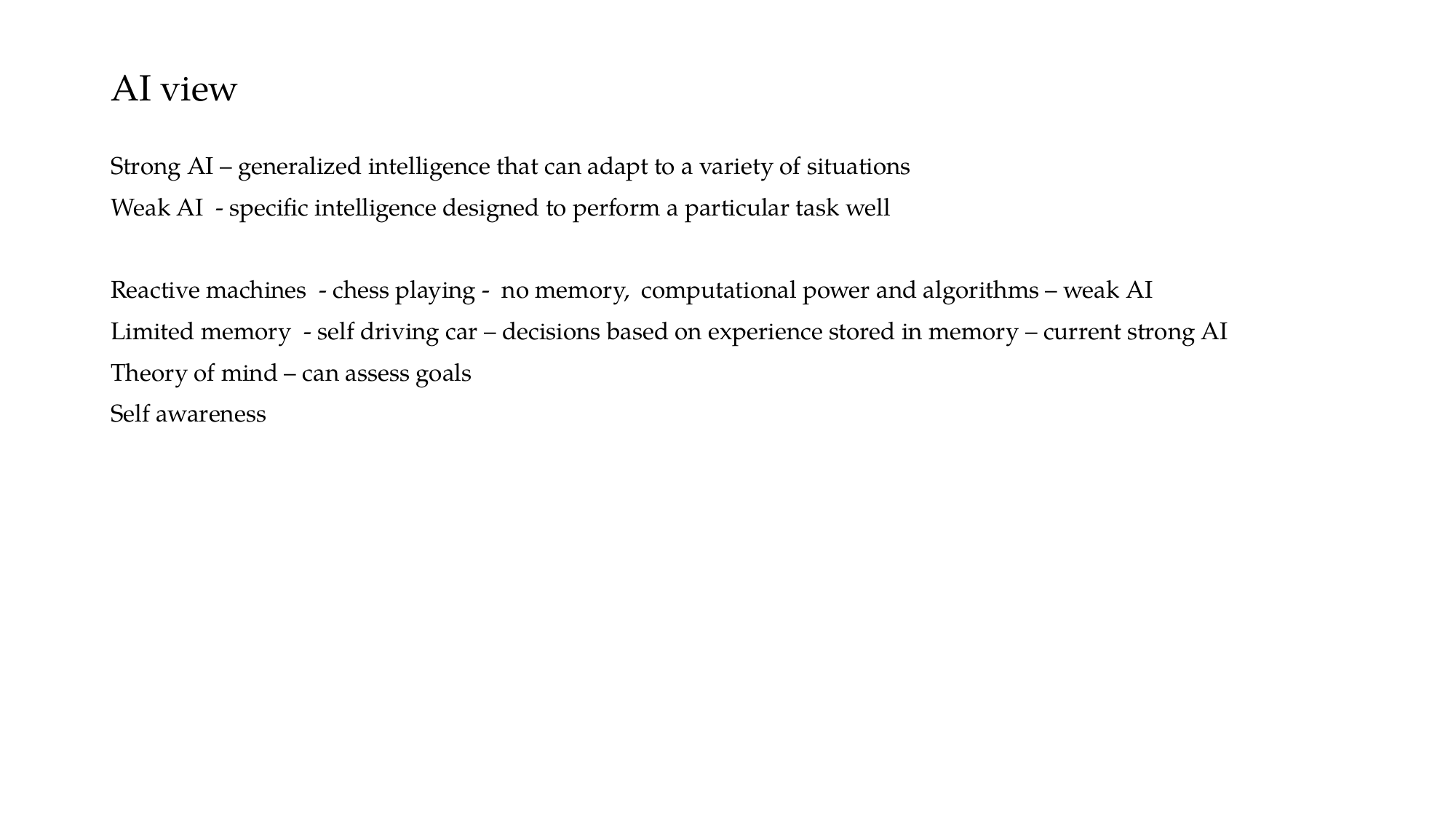

# AI view
Strong AI – generalized intelligence that can adapt to a variety of situations
Weak AI  - specific intelligence designed to perform a particular task well

Reactive machines  - chess playing -  no memory,  computational power and algorithms – weak AI
Limited memory  - self driving car – decisions based on experience stored in memory – current strong AI
Theory of mind – can assess goals
Self awareness